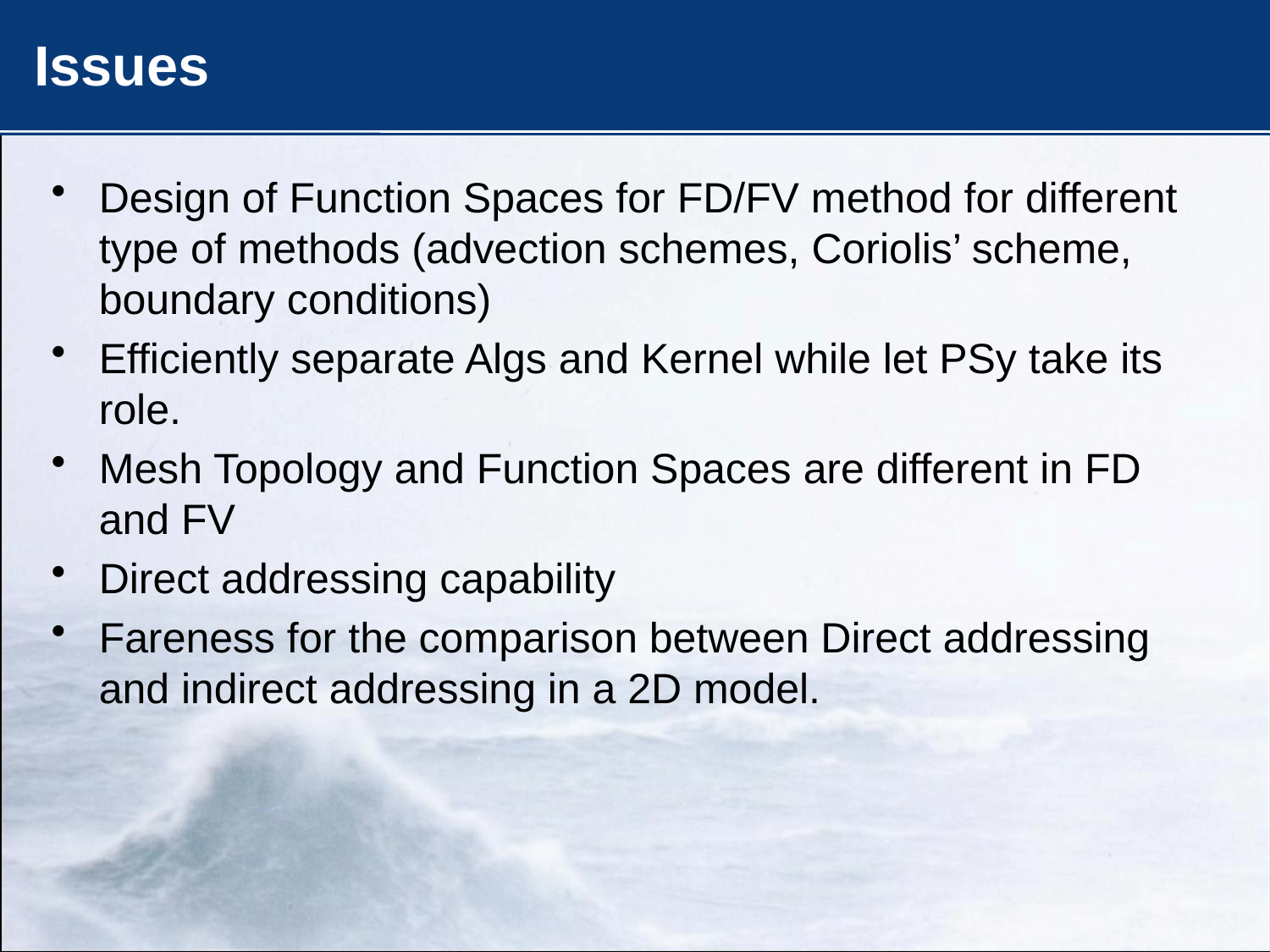

# Issues
Design of Function Spaces for FD/FV method for different type of methods (advection schemes, Coriolis’ scheme, boundary conditions)
Efficiently separate Algs and Kernel while let PSy take its role.
Mesh Topology and Function Spaces are different in FD and FV
Direct addressing capability
Fareness for the comparison between Direct addressing and indirect addressing in a 2D model.